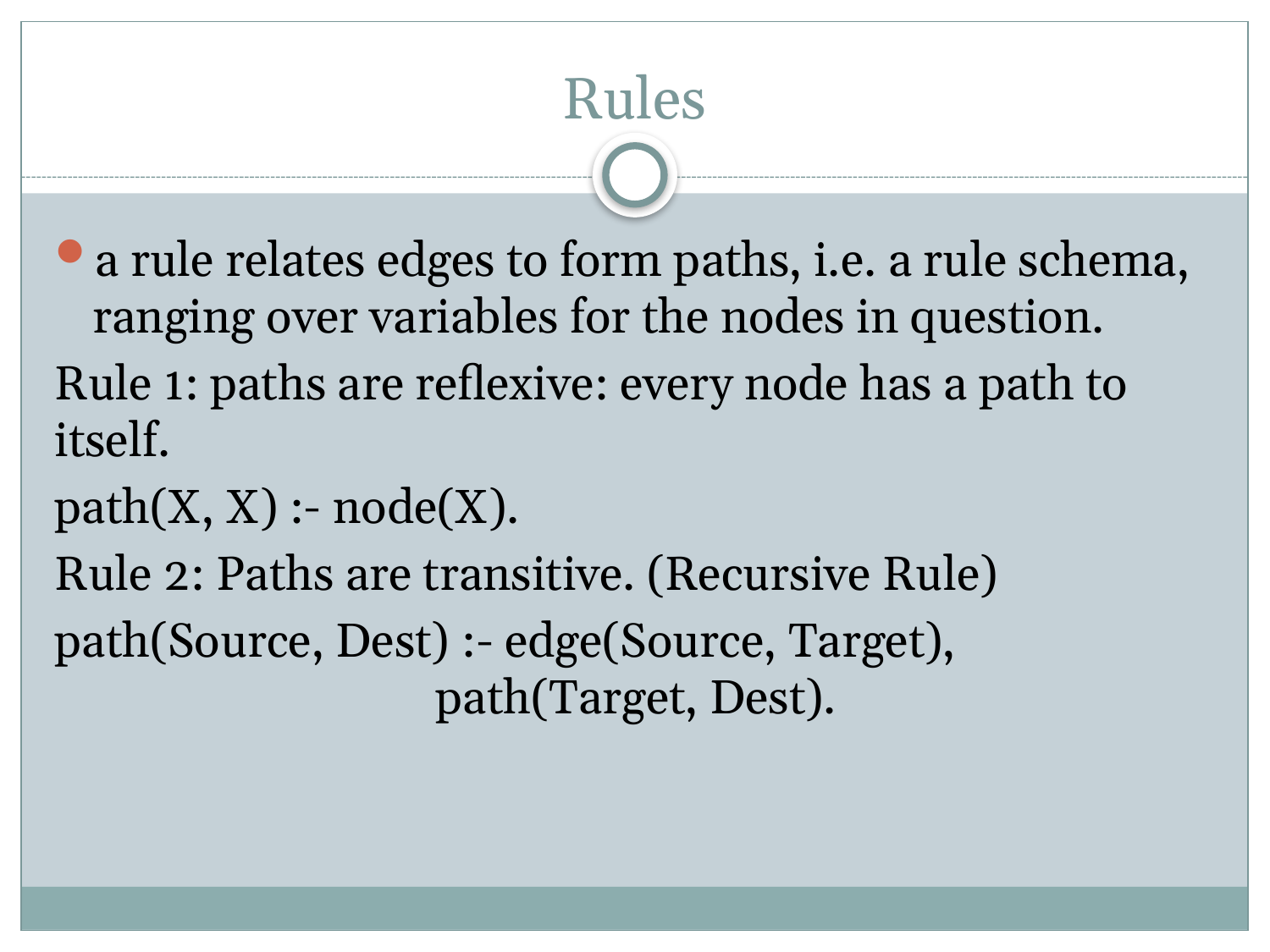

# Rules
a rule relates edges to form paths, i.e. a rule schema, ranging over variables for the nodes in question.
Rule 1: paths are reflexive: every node has a path to itself.
path(X, X) :- node(X).
Rule 2: Paths are transitive. (Recursive Rule)
path(Source, Dest) :- edge(Source, Target),                 				path(Target, Dest).